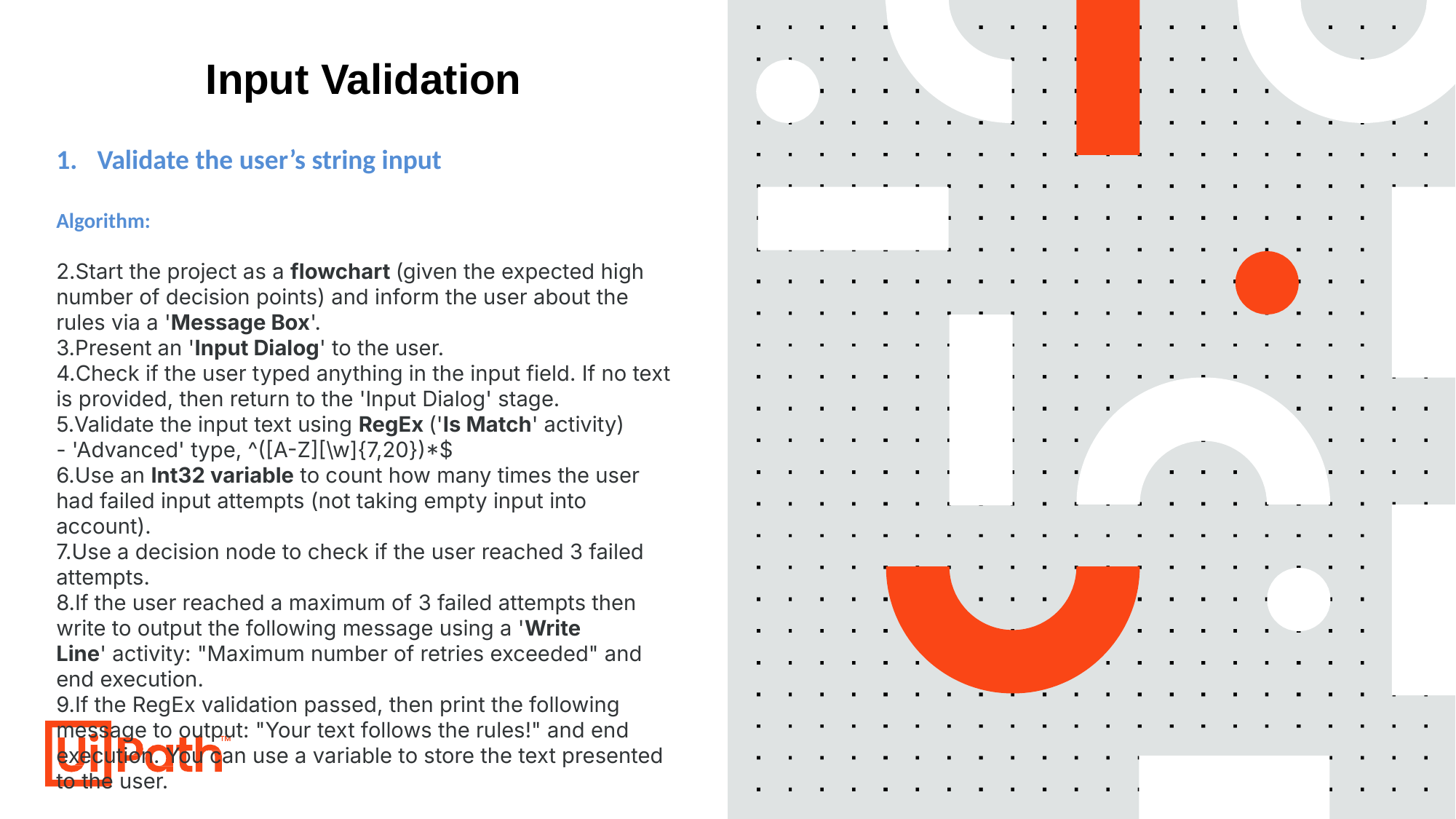

# Input Validation
Validate the user’s string input

Algorithm:

Start the project as a flowchart (given the expected high number of decision points) and inform the user about the rules via a 'Message Box'.
Present an 'Input Dialog' to the user.
Check if the user typed anything in the input field. If no text is provided, then return to the 'Input Dialog' stage.
Validate the input text using RegEx ('Is Match' activity) - 'Advanced' type, ^([A-Z][\w]{7,20})*$
Use an Int32 variable to count how many times the user had failed input attempts (not taking empty input into account).
Use a decision node to check if the user reached 3 failed attempts.
If the user reached a maximum of 3 failed attempts then write to output the following message using a 'Write Line' activity: "Maximum number of retries exceeded" and end execution.
If the RegEx validation passed, then print the following message to output: "Your text follows the rules!" and end execution. You can use a variable to store the text presented to the user.